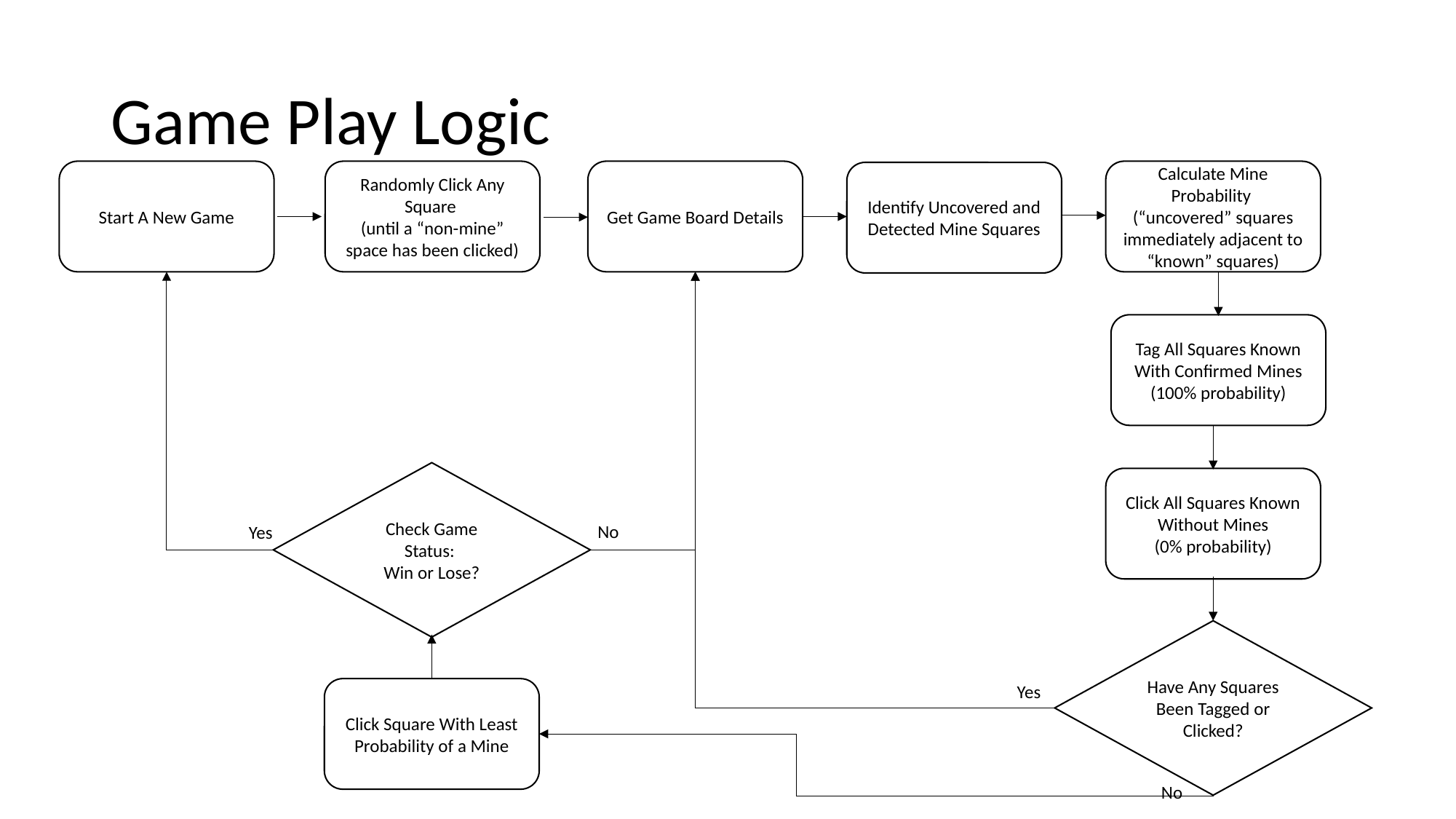

# Game Play Logic
Calculate Mine Probability
(“uncovered” squares immediately adjacent to “known” squares)
Randomly Click Any Square
(until a “non-mine” space has been clicked)
Get Game Board Details
Start A New Game
Identify Uncovered and Detected Mine Squares
Tag All Squares Known With Confirmed Mines
(100% probability)
Check Game Status:
Win or Lose?
Click All Squares Known Without Mines
(0% probability)
No
Yes
Have Any Squares Been Tagged or Clicked?
Yes
Click Square With Least Probability of a Mine
No